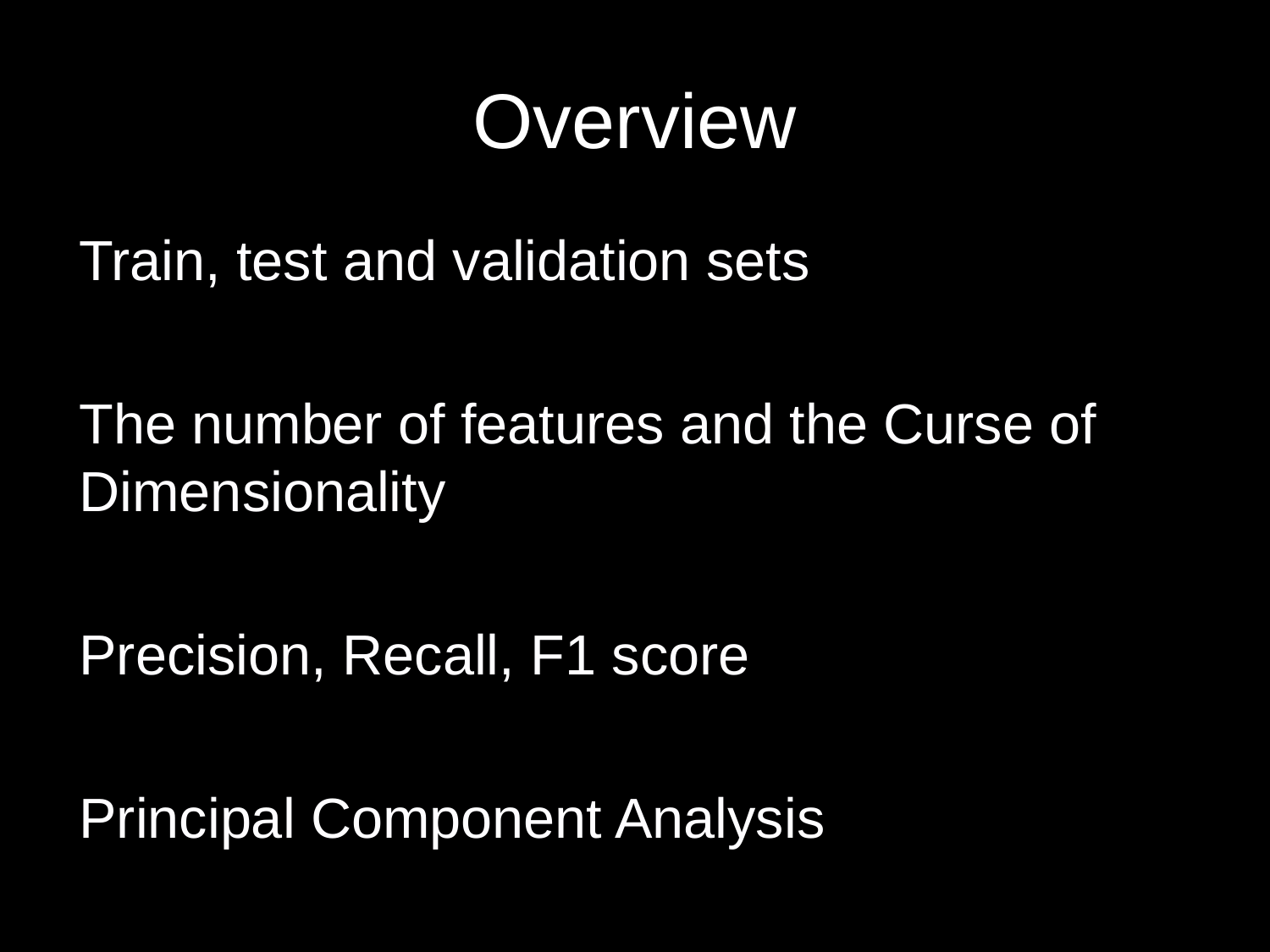

Overview
Train, test and validation sets

The number of features and the Curse of Dimensionality

Precision, Recall, F1 score

Principal Component Analysis